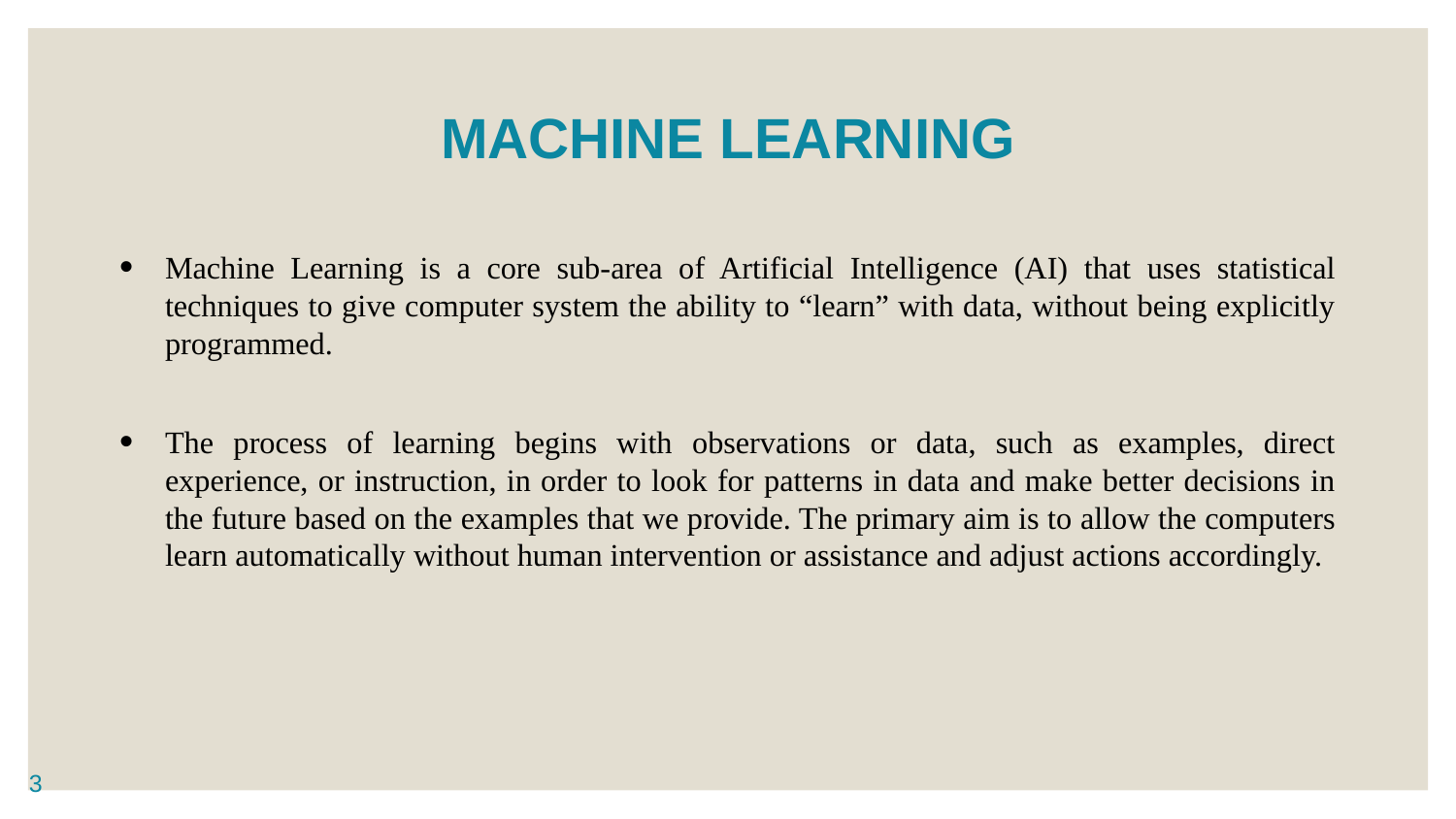

MACHINE LEARNING
Machine Learning is a core sub-area of Artificial Intelligence (AI) that uses statistical techniques to give computer system the ability to “learn” with data, without being explicitly programmed.

The process of learning begins with observations or data, such as examples, direct experience, or instruction, in order to look for patterns in data and make better decisions in the future based on the examples that we provide. The primary aim is to allow the computers learn automatically without human intervention or assistance and adjust actions accordingly.
3